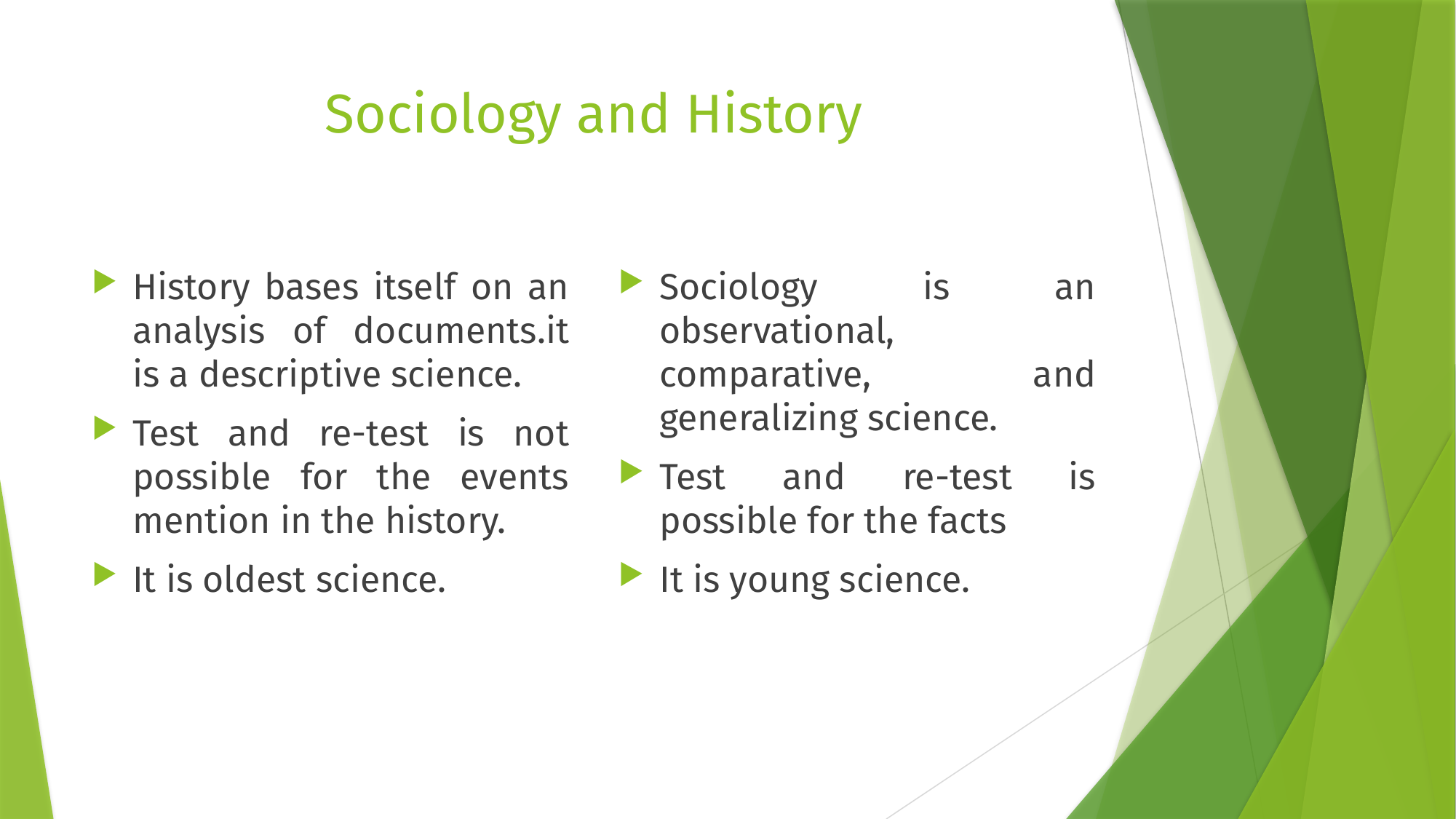

# Sociology and History
History bases itself on an analysis of documents.it is a descriptive science.
Test and re-test is not possible for the events mention in the history.
It is oldest science.
Sociology is an observational, comparative, and generalizing science.
Test and re-test is possible for the facts
It is young science.